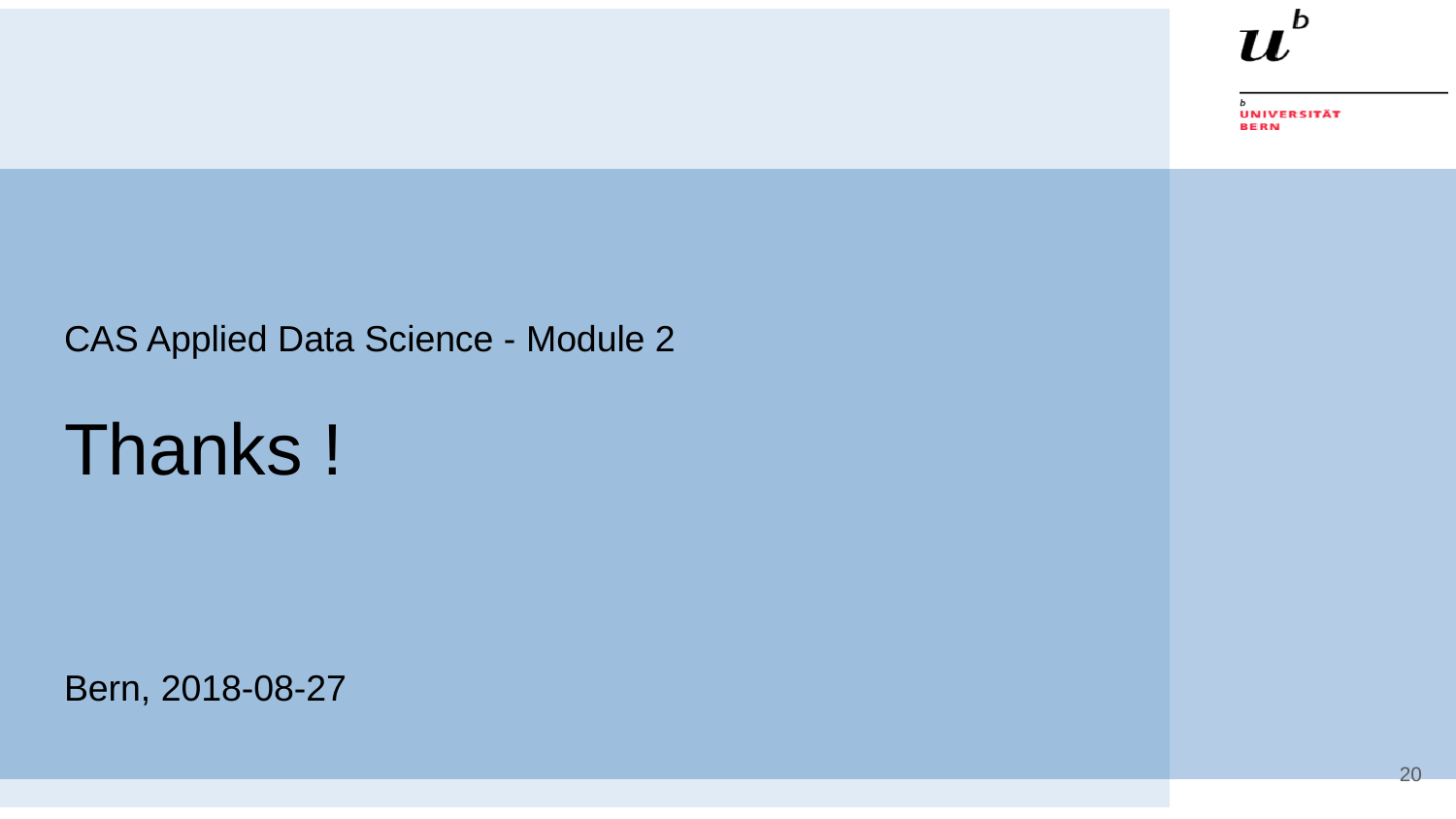

# CAS Applied Data Science - Module 2

Thanks !

Bern, 2018-08-27
20